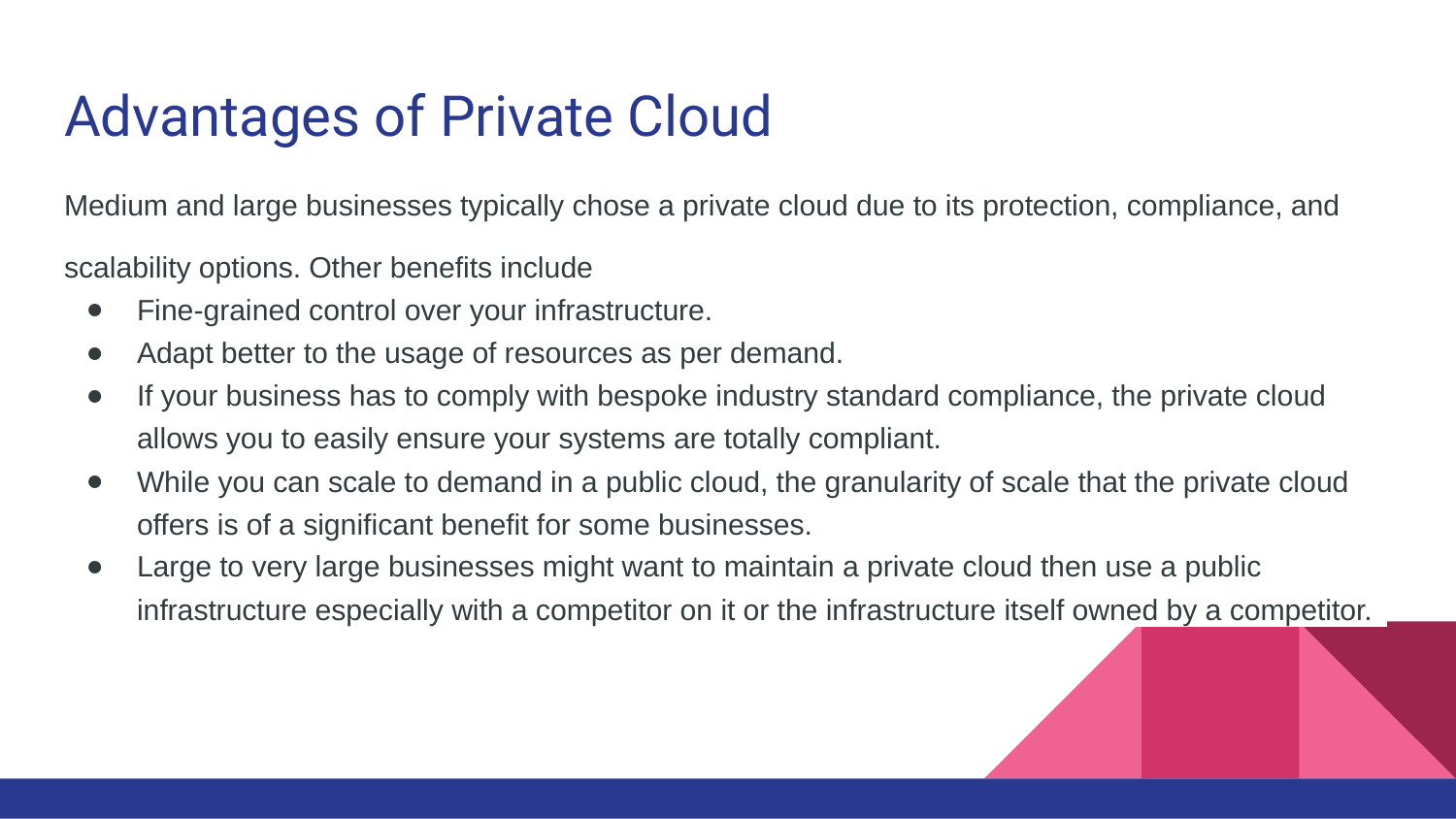

# Advantages of Private Cloud
Medium and large businesses typically chose a private cloud due to its protection, compliance, and scalability options. Other benefits include
Fine-grained control over your infrastructure.
Adapt better to the usage of resources as per demand.
If your business has to comply with bespoke industry standard compliance, the private cloud allows you to easily ensure your systems are totally compliant.
While you can scale to demand in a public cloud, the granularity of scale that the private cloud offers is of a significant benefit for some businesses.
Large to very large businesses might want to maintain a private cloud then use a public infrastructure especially with a competitor on it or the infrastructure itself owned by a competitor.